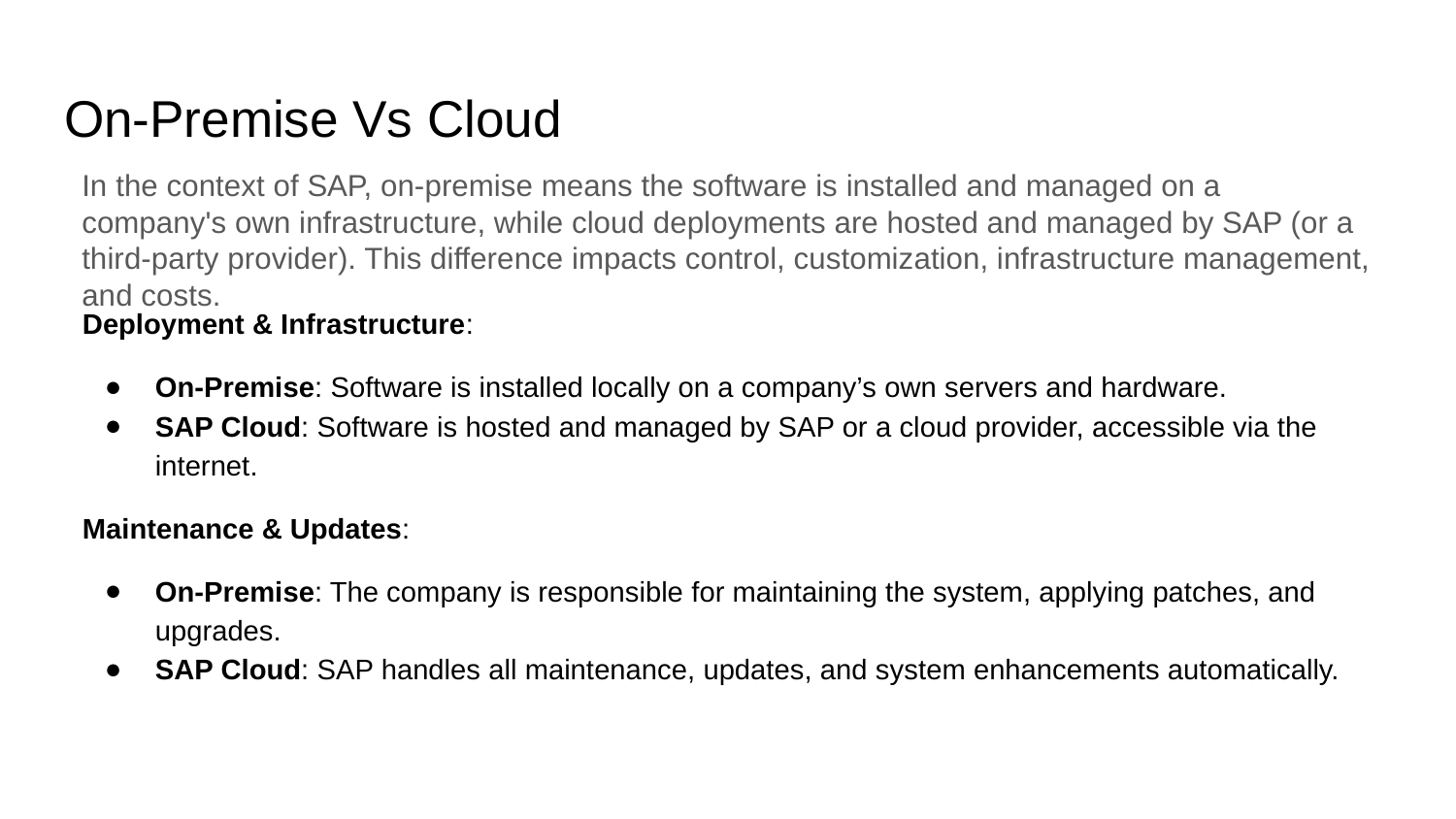

# On-Premise Vs Cloud
In the context of SAP, on-premise means the software is installed and managed on a company's own infrastructure, while cloud deployments are hosted and managed by SAP (or a third-party provider). This difference impacts control, customization, infrastructure management, and costs.
Deployment & Infrastructure:
On-Premise: Software is installed locally on a company’s own servers and hardware.
SAP Cloud: Software is hosted and managed by SAP or a cloud provider, accessible via the internet.
Maintenance & Updates:
On-Premise: The company is responsible for maintaining the system, applying patches, and upgrades.
SAP Cloud: SAP handles all maintenance, updates, and system enhancements automatically.